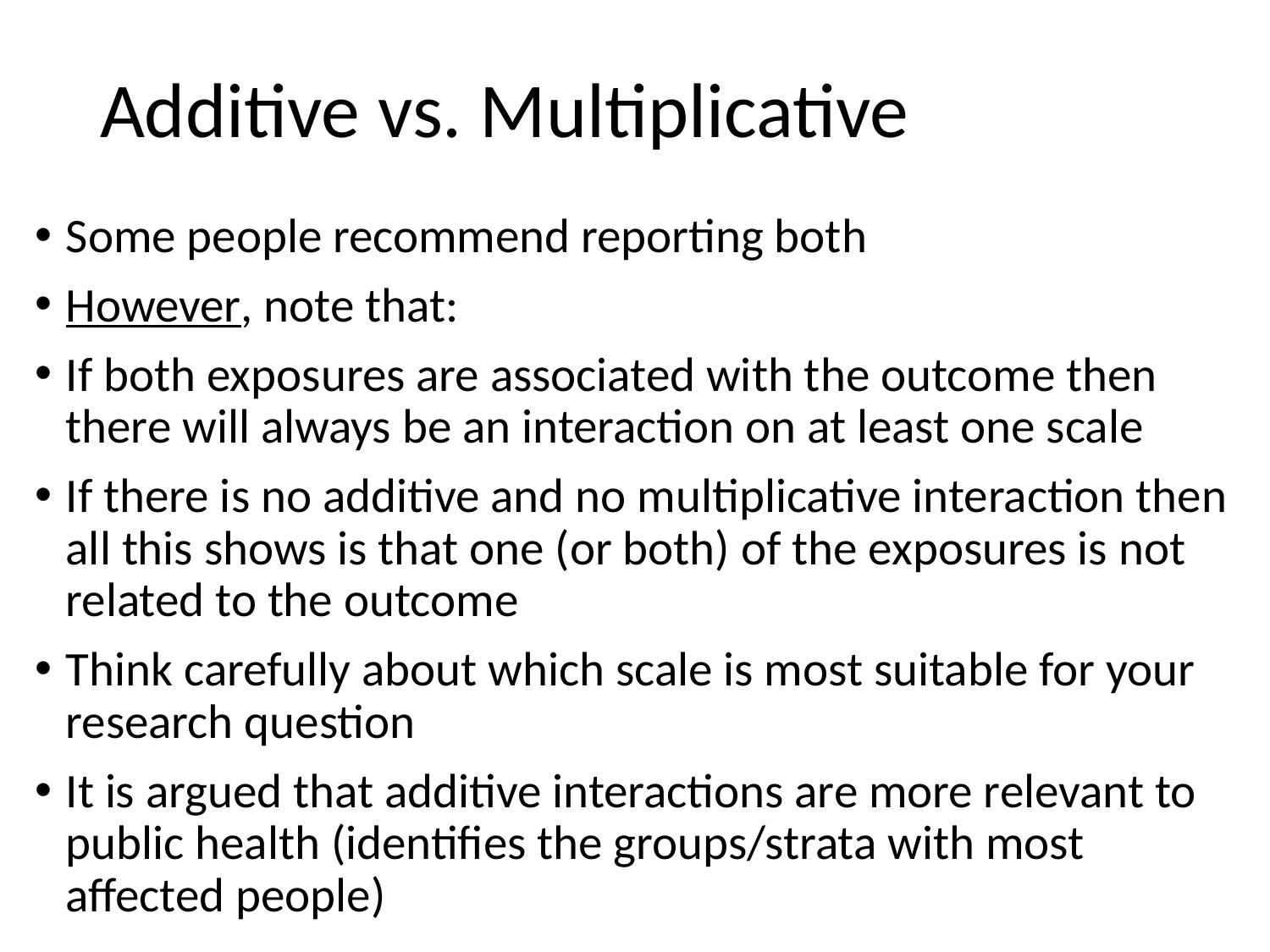

# Additive vs. Multiplicative
Some people recommend reporting both
However, note that:
If both exposures are associated with the outcome then there will always be an interaction on at least one scale
If there is no additive and no multiplicative interaction then all this shows is that one (or both) of the exposures is not related to the outcome
Think carefully about which scale is most suitable for your research question
It is argued that additive interactions are more relevant to public health (identifies the groups/strata with most affected people)